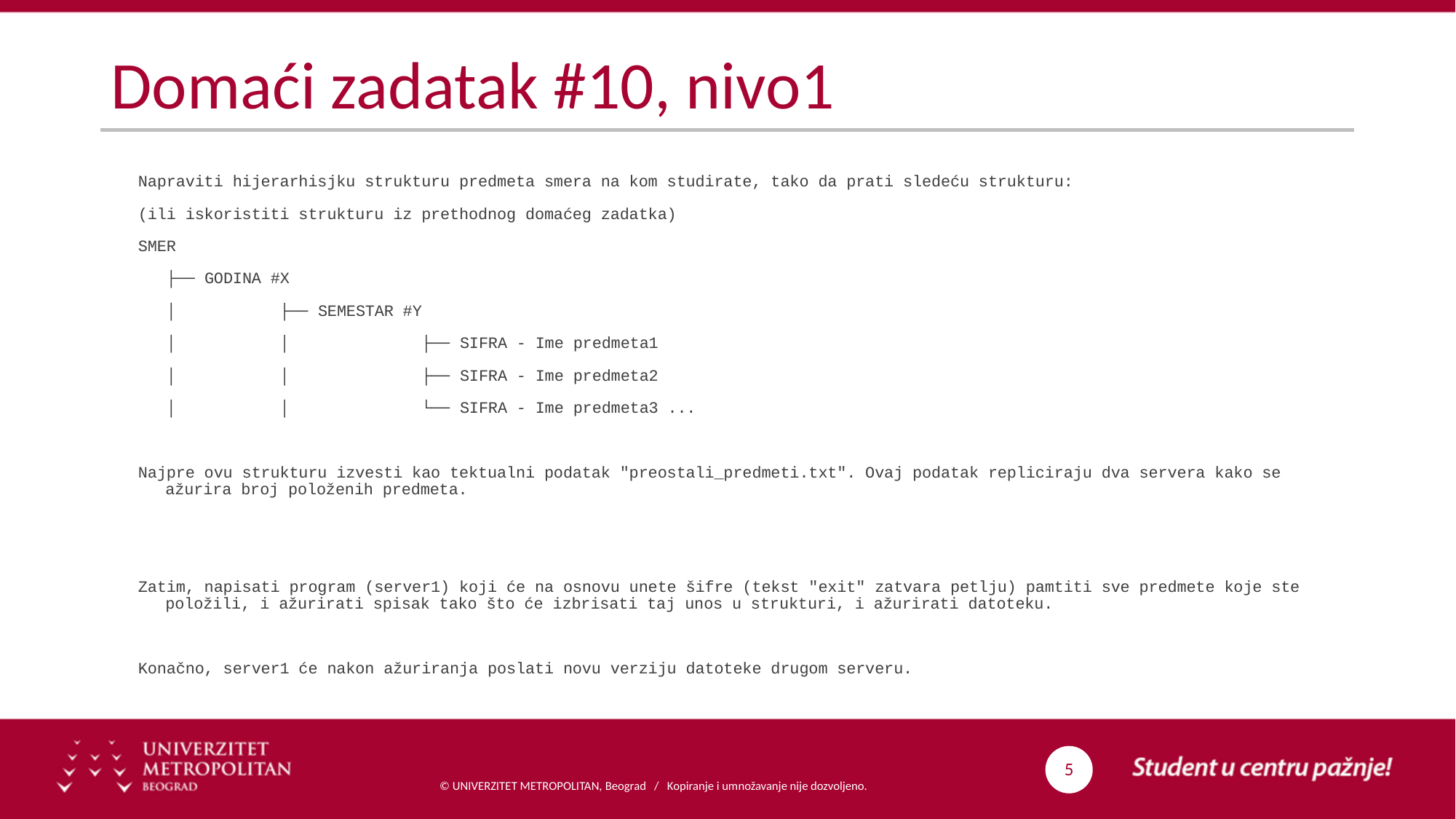

# Domaći zadatak #10, nivo1
Napraviti hijerarhisjku strukturu predmeta smera na kom studirate, tako da prati sledeću strukturu:
(ili iskoristiti strukturu iz prethodnog domaćeg zadatka)
SMER
   ├── GODINA #X
   │           ├── SEMESTAR #Y
   │           │              ├── SIFRA - Ime predmeta1
   │           │              ├── SIFRA - Ime predmeta2
   │           │              └── SIFRA - Ime predmeta3 ...

Najpre ovu strukturu izvesti kao tektualni podatak "preostali_predmeti.txt". Ovaj podatak repliciraju dva servera kako se ažurira broj položenih predmeta.

Zatim, napisati program (server1) koji će na osnovu unete šifre (tekst "exit" zatvara petlju) pamtiti sve predmete koje ste položili, i ažurirati spisak tako što će izbrisati taj unos u strukturi, i ažurirati datoteku.

Konačno, server1 će nakon ažuriranja poslati novu verziju datoteke drugom serveru.